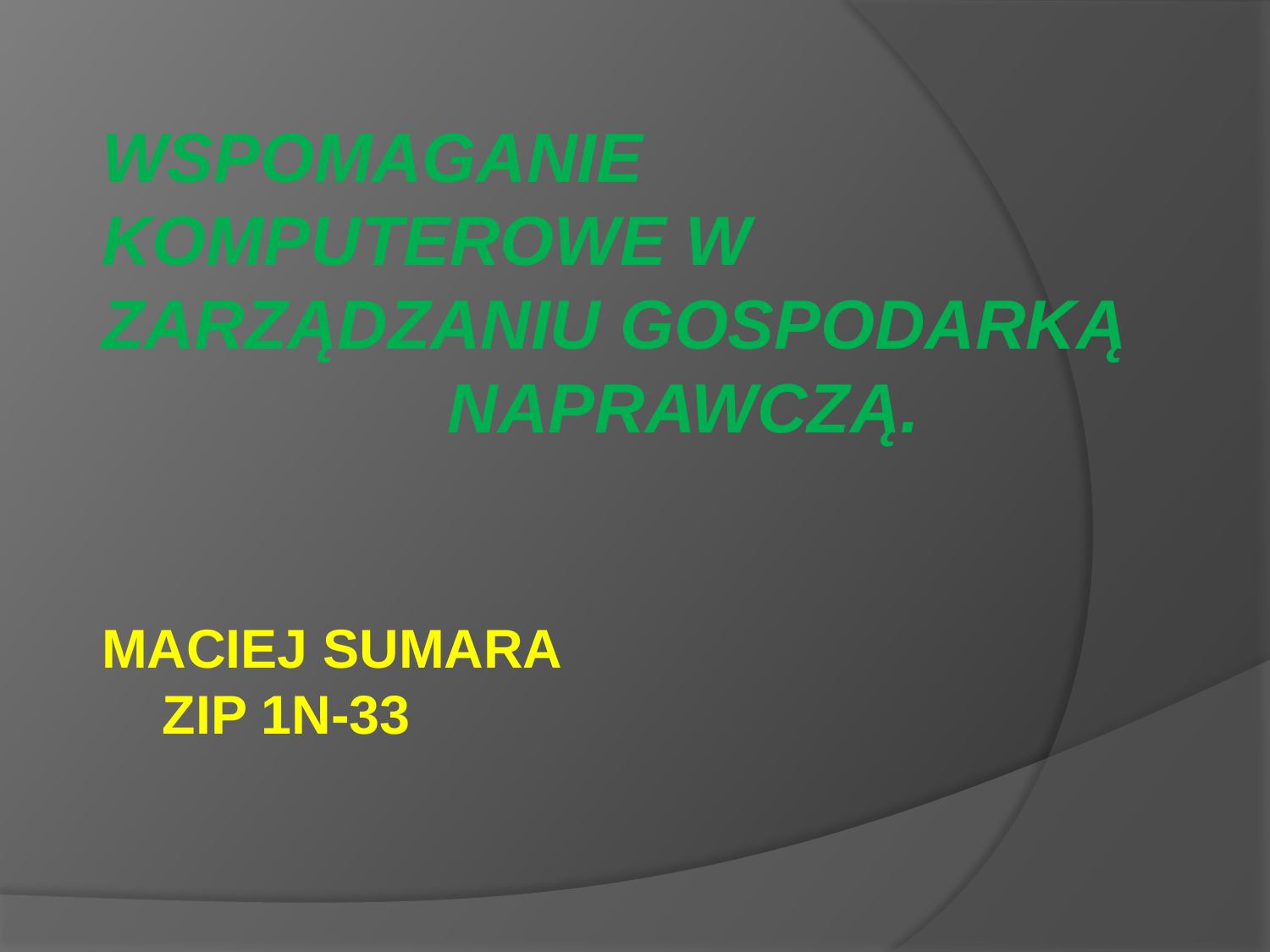

# Wspomaganie komputerowe w zarządzaniu gospodarką                     naprawczą. Maciej Sumara ZiP 1n-33